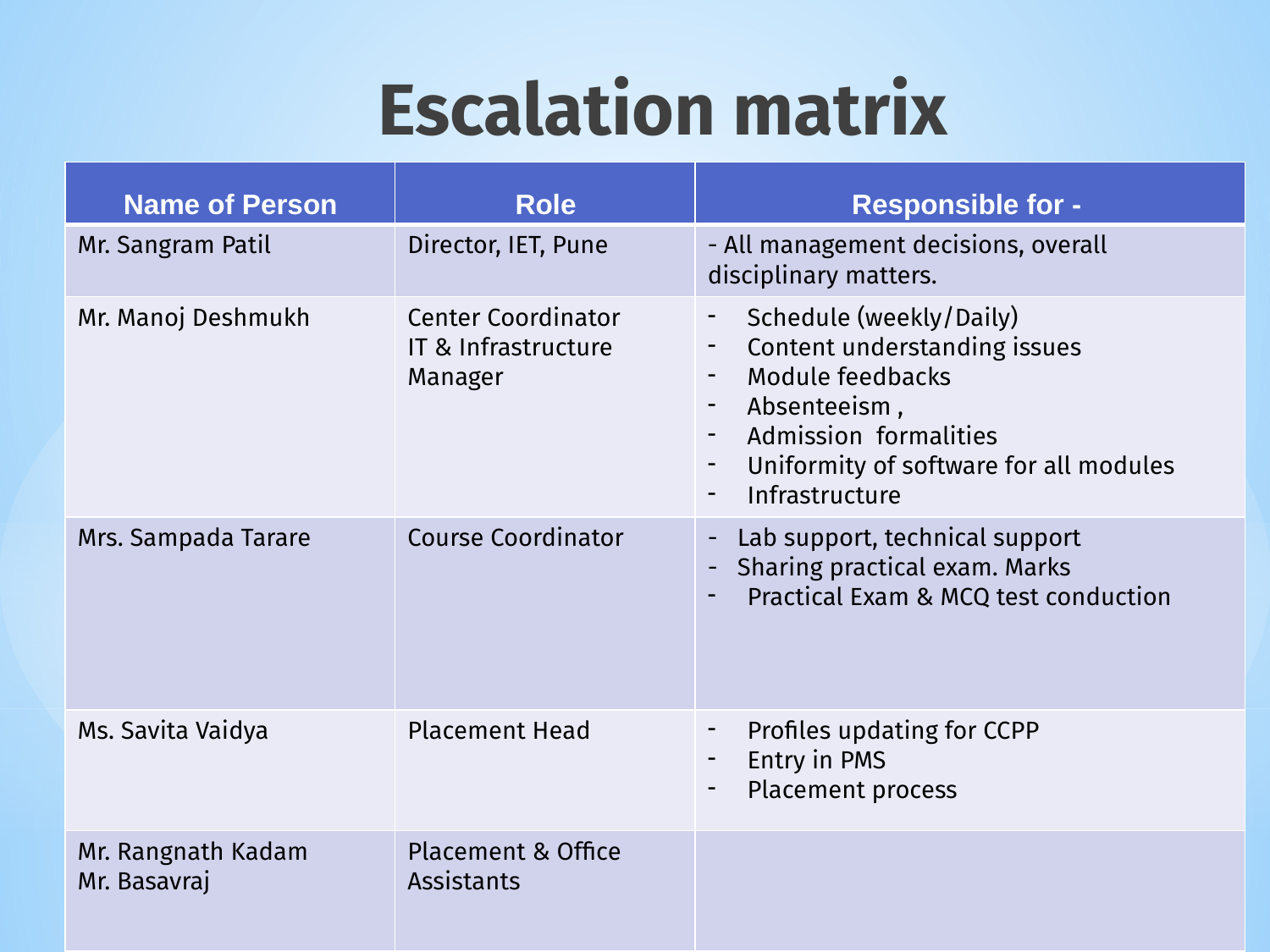

Escalation matrix

| Name of Person | Role | Responsible for - |
| --- | --- | --- |
| Mr. Sangram Patil | Director, IET, Pune | - All management decisions, overall disciplinary matters. |
| Mr. Manoj Deshmukh | Center Coordinator IT & Infrastructure Manager | Schedule (weekly/Daily) Content understanding issues Module feedbacks Absenteeism , Admission formalities Uniformity of software for all modules Infrastructure |
| Mrs. Sampada Tarare | Course Coordinator | - Lab support, technical support - Sharing practical exam. Marks Practical Exam & MCQ test conduction |
| Ms. Savita Vaidya | Placement Head | Profiles updating for CCPP Entry in PMS Placement process |
| Mr. Rangnath Kadam Mr. Basavraj | Placement & Office Assistants |  |
#